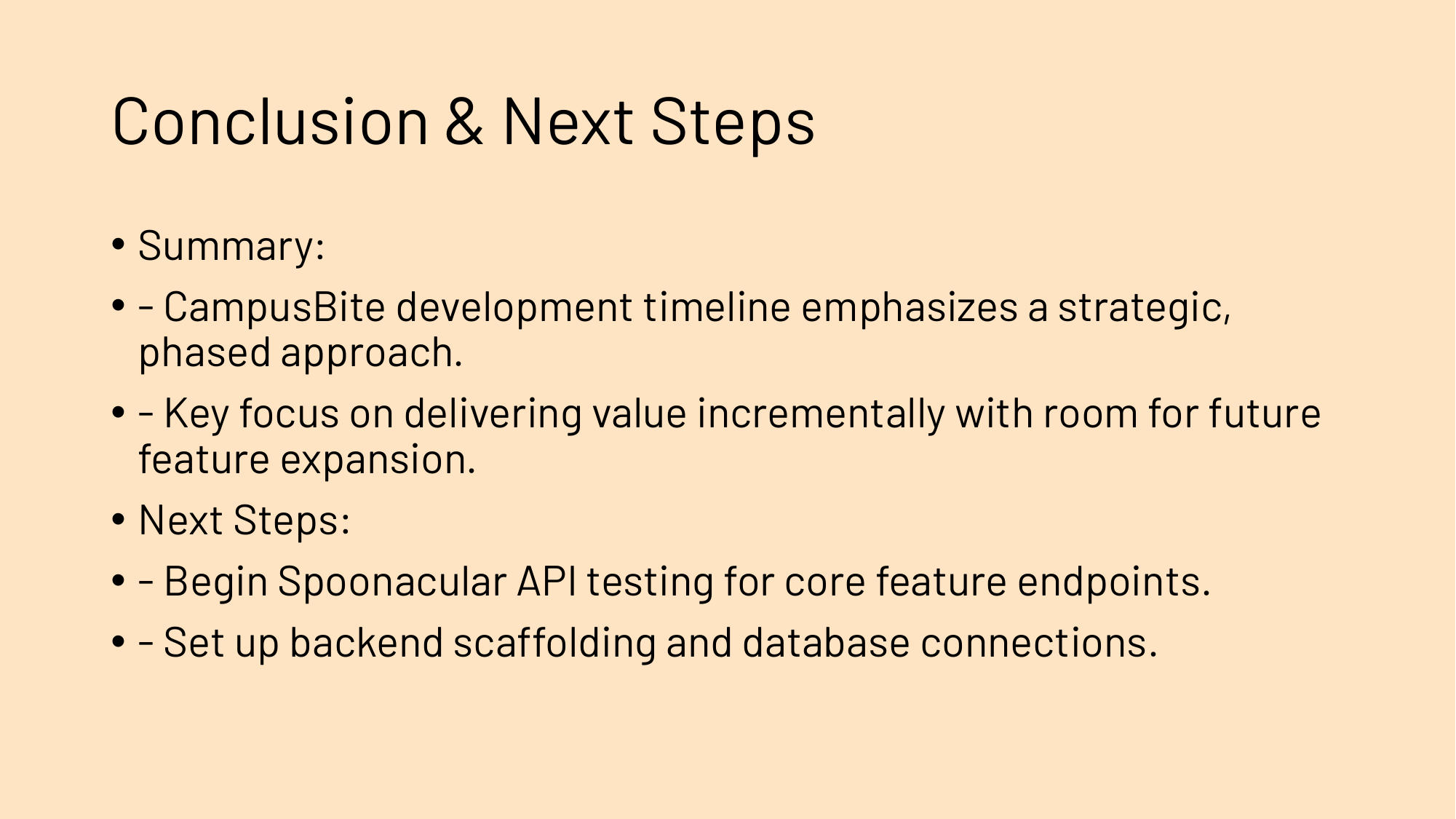

# Conclusion & Next Steps
Summary:
- CampusBite development timeline emphasizes a strategic, phased approach.
- Key focus on delivering value incrementally with room for future feature expansion.
Next Steps:
- Begin Spoonacular API testing for core feature endpoints.
- Set up backend scaffolding and database connections.